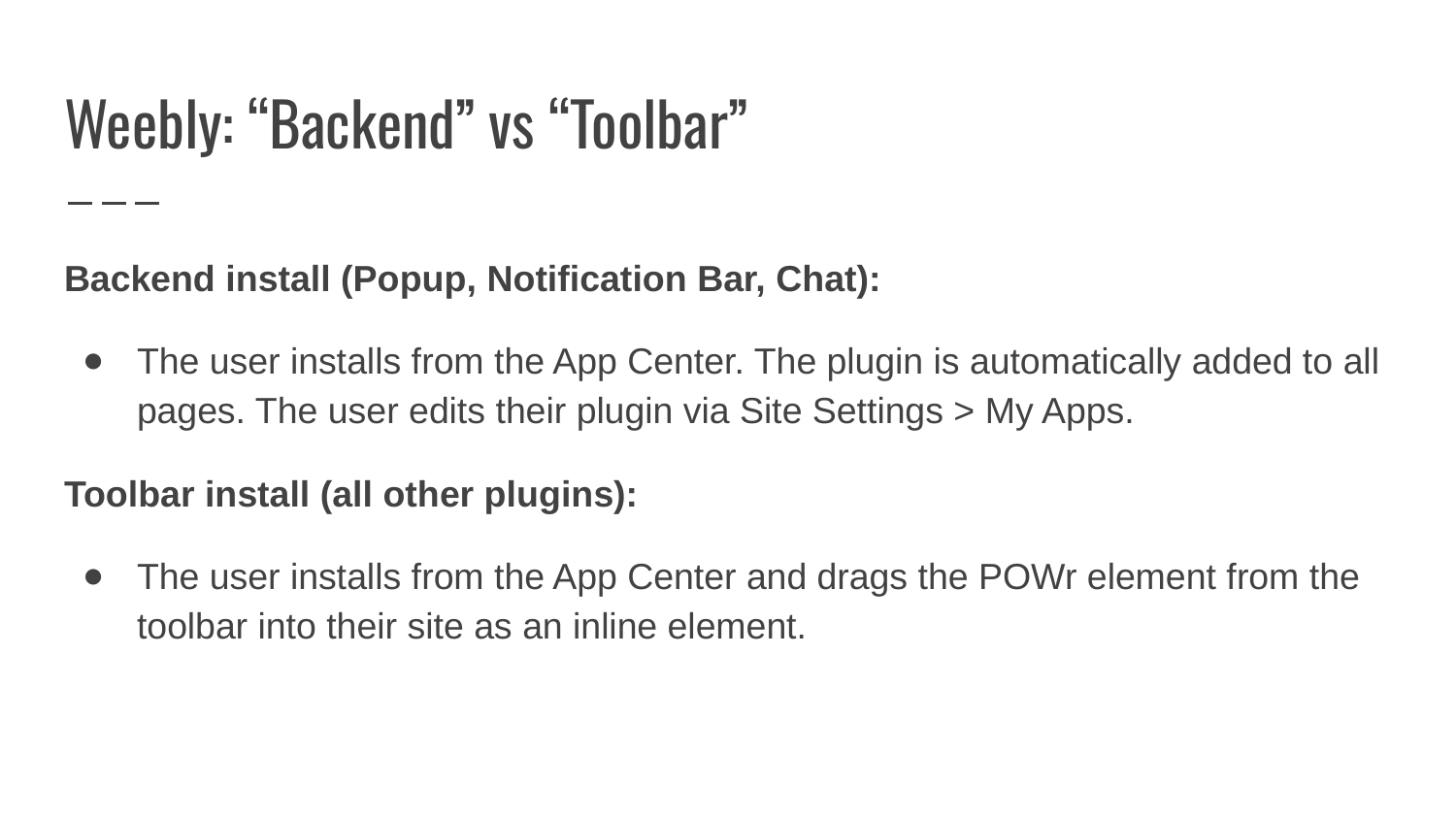

# Weebly: “Backend” vs “Toolbar”
Backend install (Popup, Notification Bar, Chat):
The user installs from the App Center. The plugin is automatically added to all pages. The user edits their plugin via Site Settings > My Apps.
Toolbar install (all other plugins):
The user installs from the App Center and drags the POWr element from the toolbar into their site as an inline element.